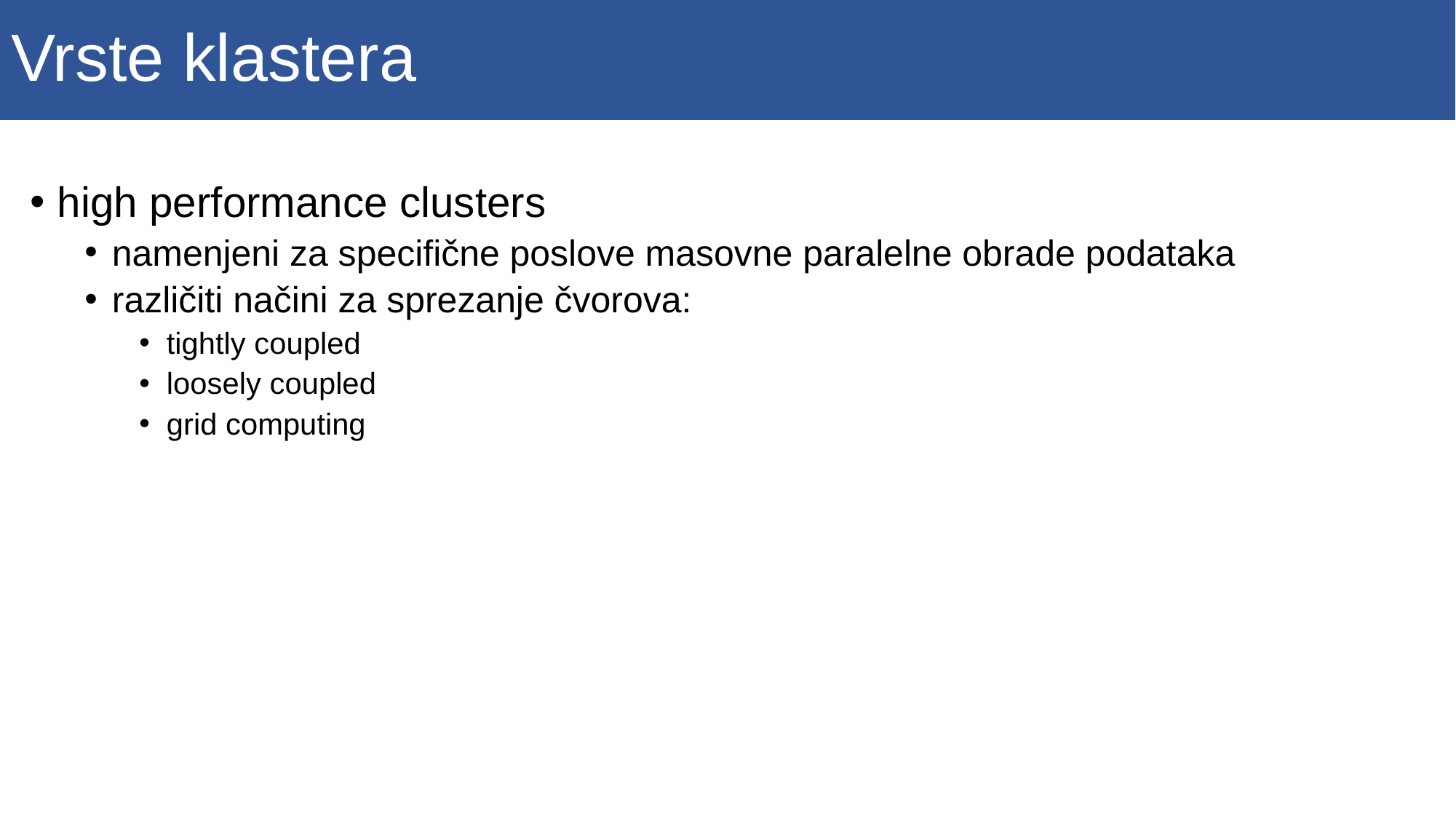

# Vrste klastera
high performance clusters
namenjeni za specifične poslove masovne paralelne obrade podataka
različiti načini za sprezanje čvorova:
tightly coupled
loosely coupled
grid computing